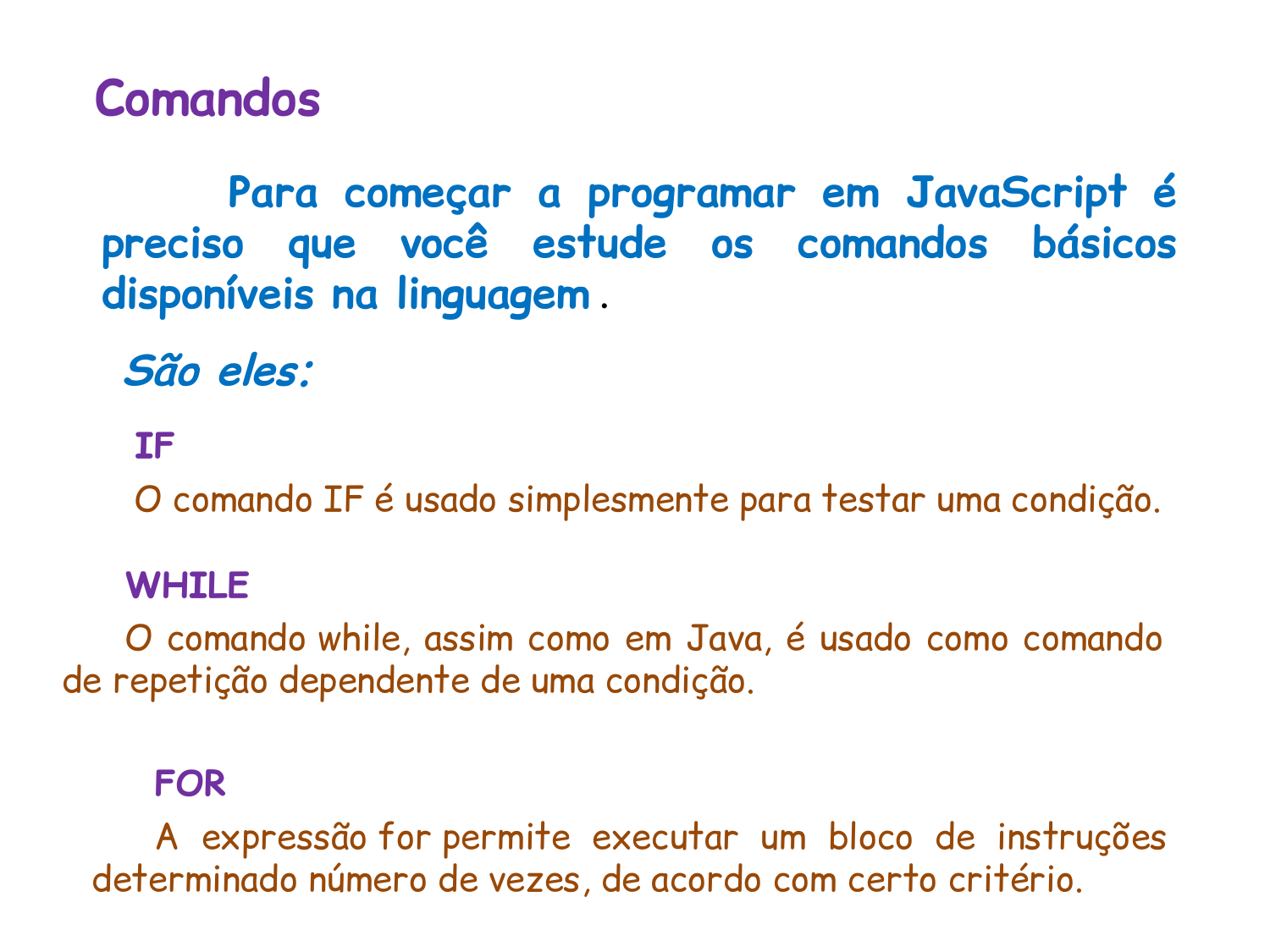

Comandos
	Para começar a programar em JavaScript é preciso que você estude os comandos básicos disponíveis na linguagem .
São eles:
IF
O comando IF é usado simplesmente para testar uma condição.
WHILE
O comando while, assim como em Java, é usado como comando  de repetição dependente de uma condição.
FOR
A expressão for permite executar um bloco de instruções determinado número de vezes, de acordo com certo critério.